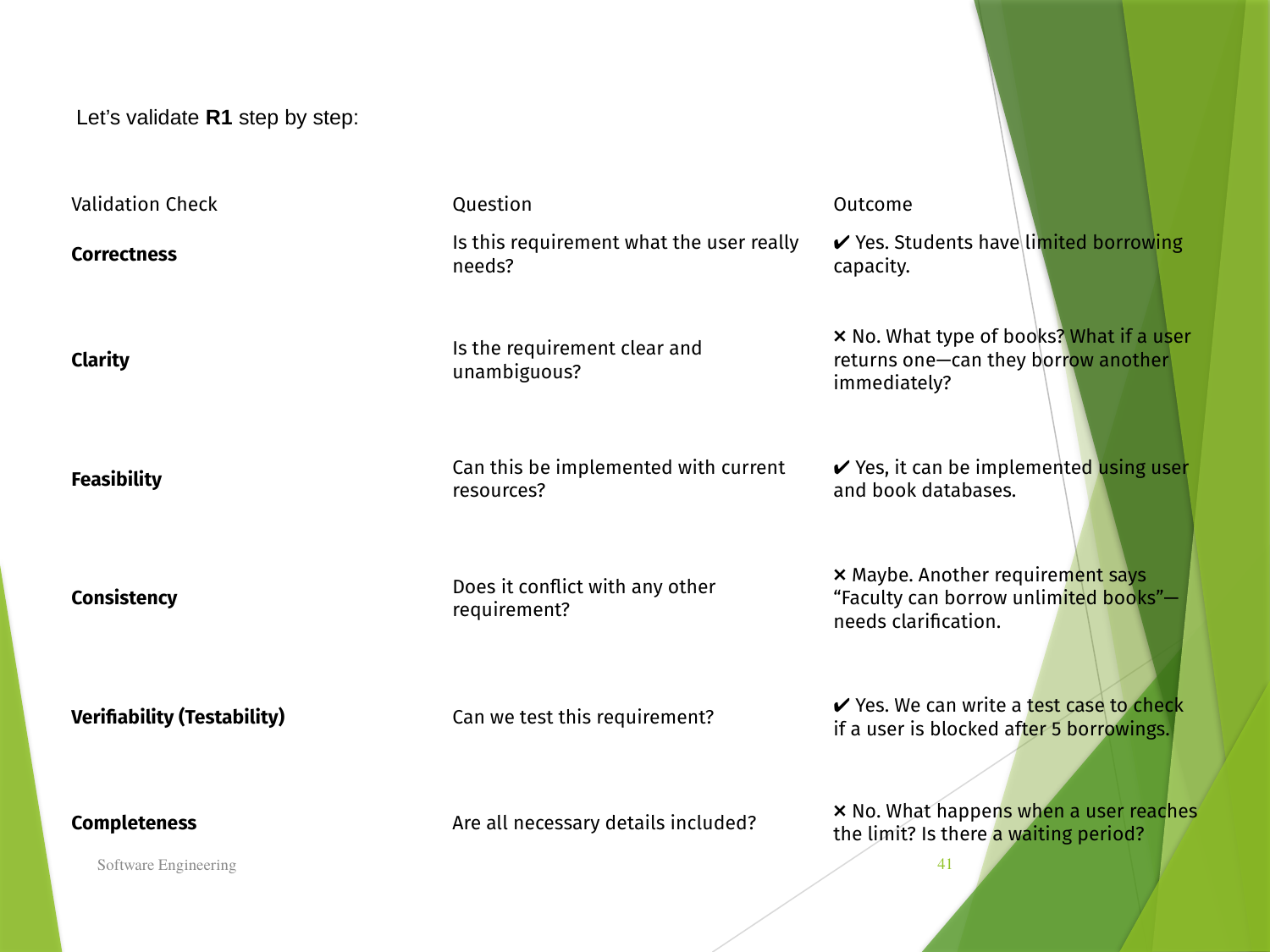

# Let’s validate R1 step by step:
| Validation Check | Question | Outcome |
| --- | --- | --- |
| Correctness | Is this requirement what the user really needs? | ✔ Yes. Students have limited borrowing capacity. |
| Clarity | Is the requirement clear and unambiguous? | ❌ No. What type of books? What if a user returns one—can they borrow another immediately? |
| Feasibility | Can this be implemented with current resources? | ✔ Yes, it can be implemented using user and book databases. |
| Consistency | Does it conflict with any other requirement? | ❌ Maybe. Another requirement says “Faculty can borrow unlimited books”—needs clarification. |
| Verifiability (Testability) | Can we test this requirement? | ✔ Yes. We can write a test case to check if a user is blocked after 5 borrowings. |
| Completeness | Are all necessary details included? | ❌ No. What happens when a user reaches the limit? Is there a waiting period? |
Software Engineering
41